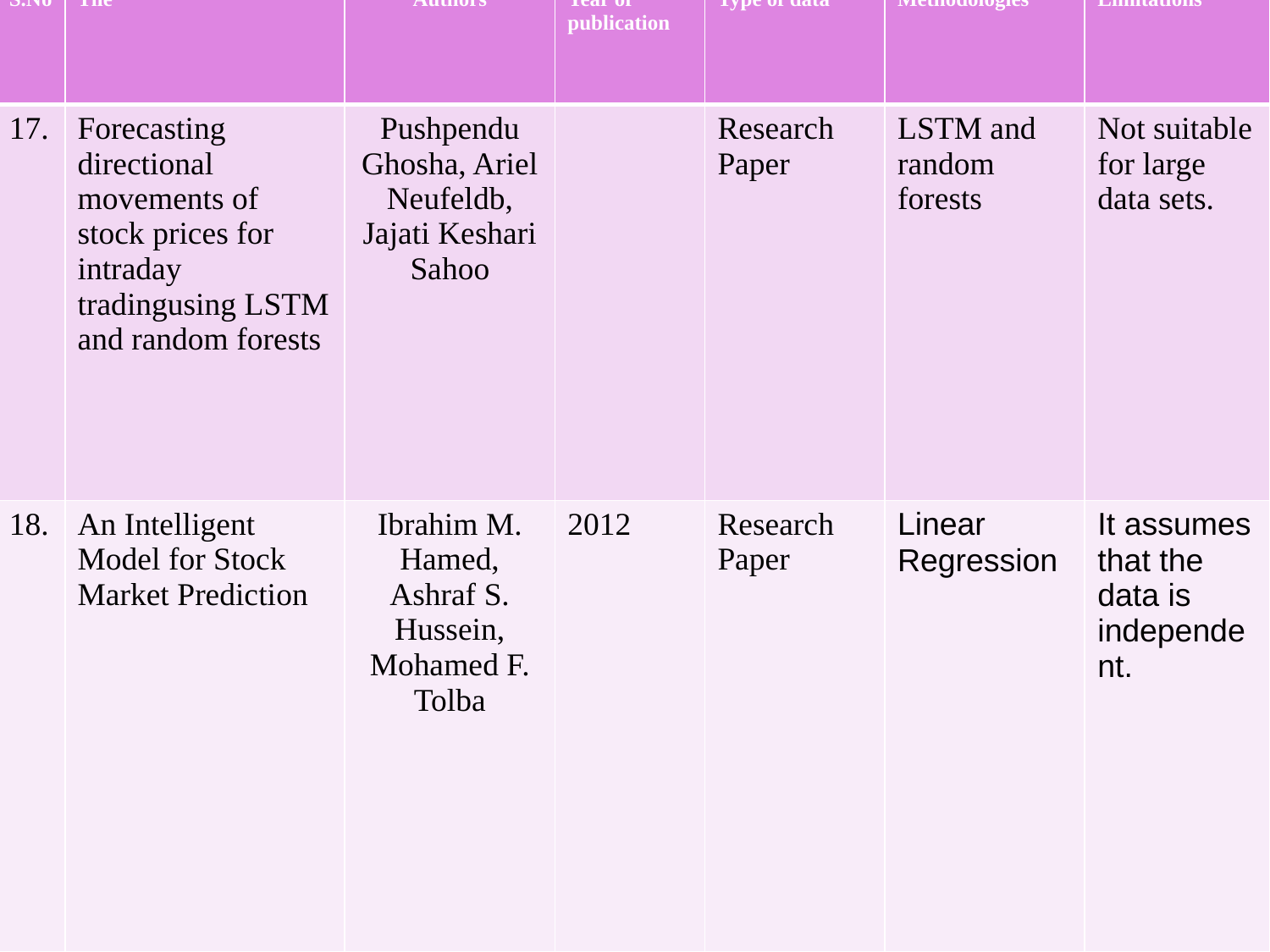

| S.No | Tile | Authors | Year of publication | Type of data | Methodologies | Limitations |
| --- | --- | --- | --- | --- | --- | --- |
| 17. | Forecasting directional movements of stock prices for intraday tradingusing LSTM and random forests | Pushpendu Ghosha, Ariel Neufeldb, Jajati Keshari Sahoo |  | Research Paper | LSTM and random forests | Not suitable for large data sets. |
| 18. | An Intelligent Model for Stock Market Prediction | Ibrahim M. Hamed, Ashraf S. Hussein, Mohamed F. Tolba | 2012 | Research Paper | Linear Regression | It assumes that the data is independent. |